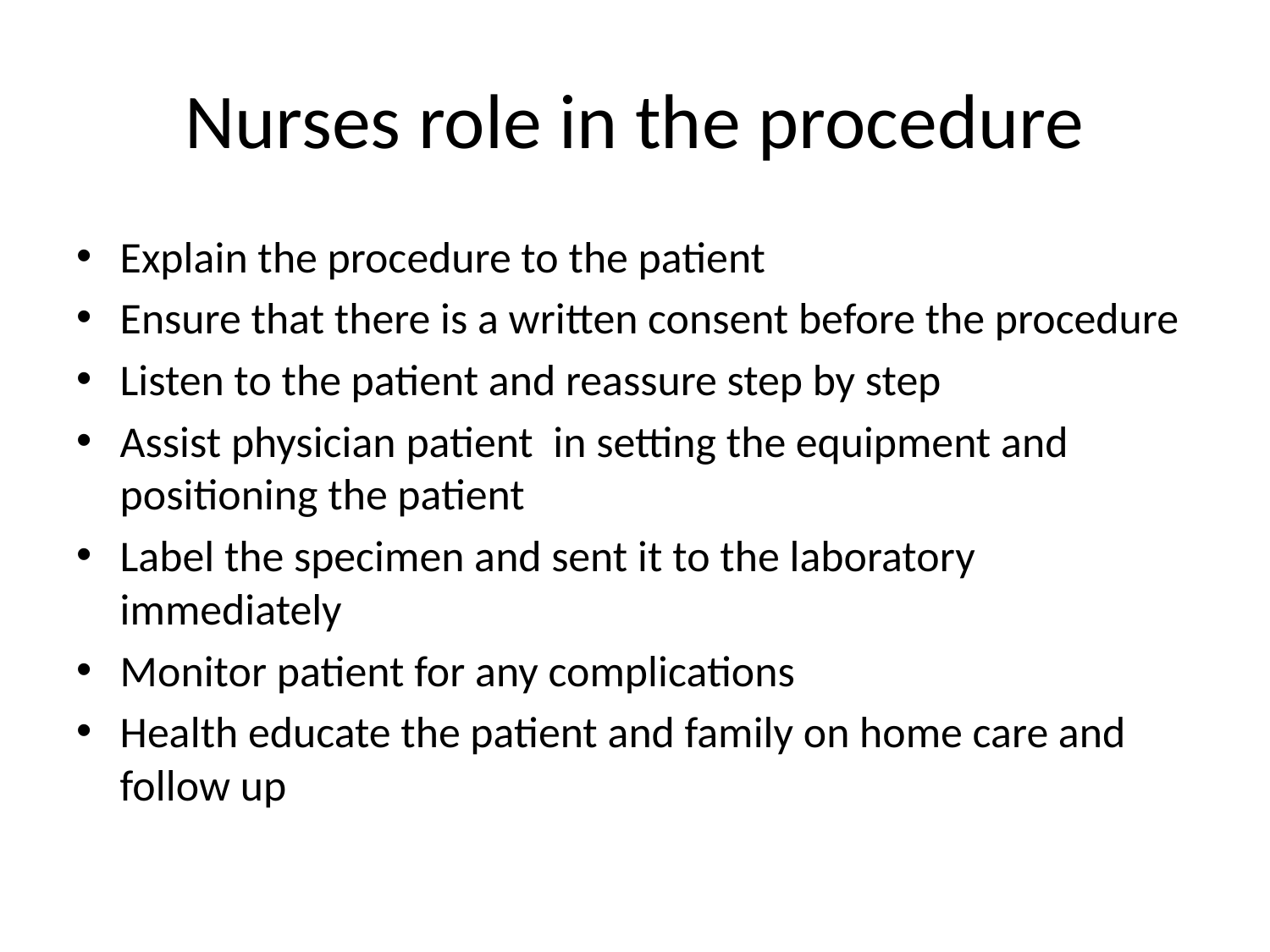

# Nurses role in the procedure
Explain the procedure to the patient
Ensure that there is a written consent before the procedure
Listen to the patient and reassure step by step
Assist physician patient  in setting the equipment and positioning the patient
Label the specimen and sent it to the laboratory immediately
Monitor patient for any complications
Health educate the patient and family on home care and follow up